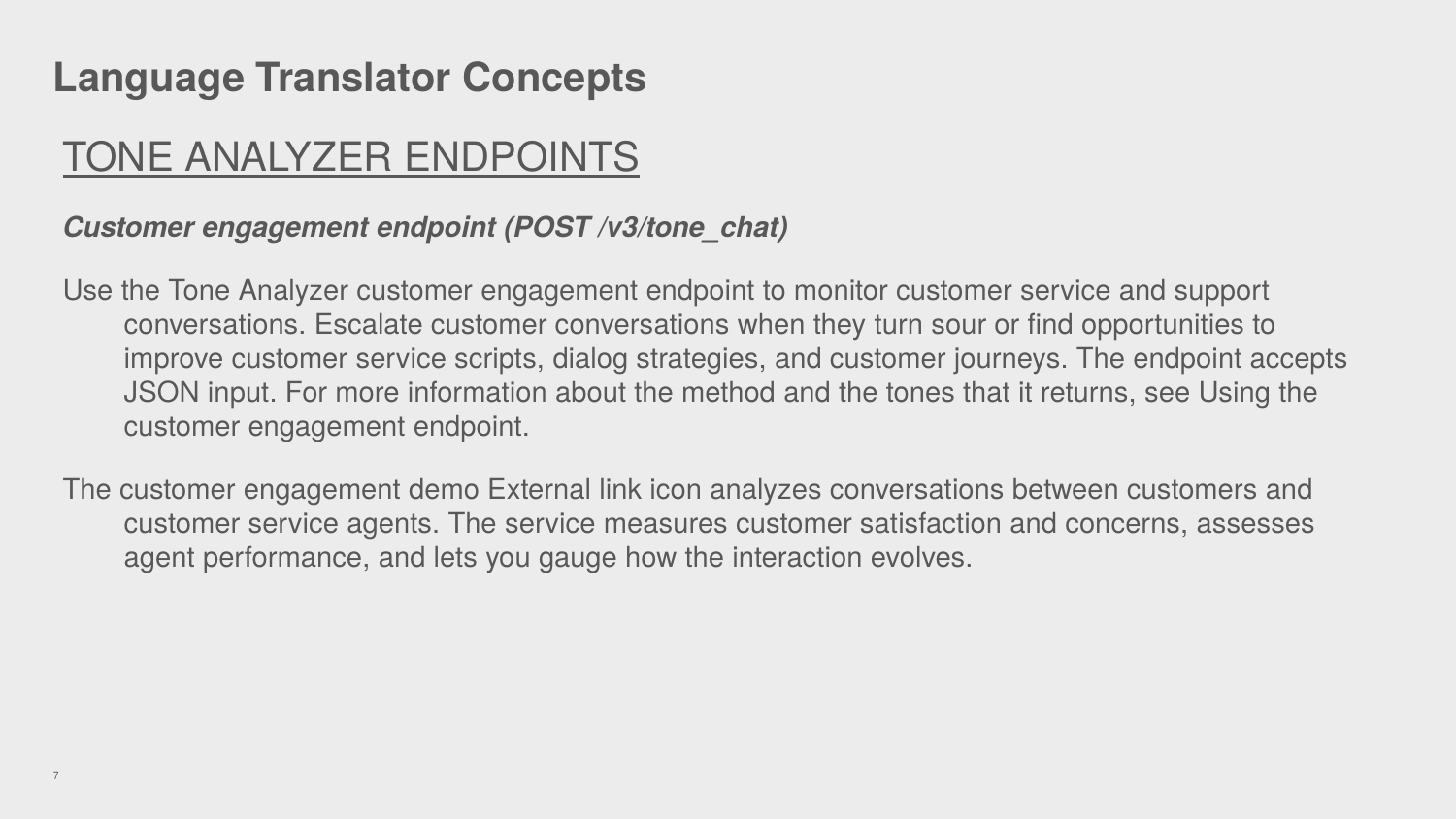

# Language Translator Concepts
TONE ANALYZER ENDPOINTS
Customer engagement endpoint (POST /v3/tone_chat)
Use the Tone Analyzer customer engagement endpoint to monitor customer service and support conversations. Escalate customer conversations when they turn sour or find opportunities to improve customer service scripts, dialog strategies, and customer journeys. The endpoint accepts JSON input. For more information about the method and the tones that it returns, see Using the customer engagement endpoint.
The customer engagement demo External link icon analyzes conversations between customers and customer service agents. The service measures customer satisfaction and concerns, assesses agent performance, and lets you gauge how the interaction evolves.

7